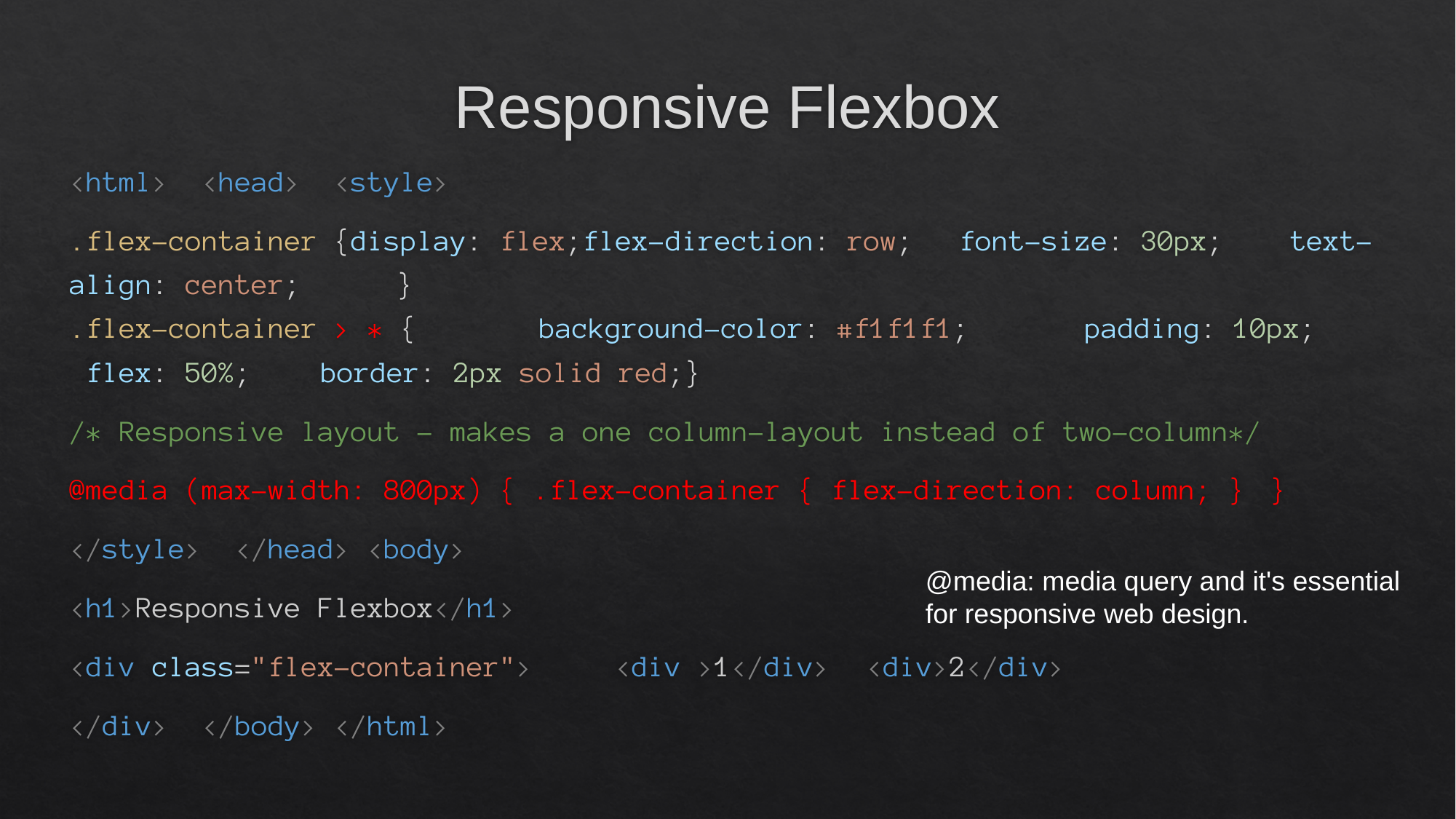

# Responsive Flexbox
<html>  <head>  <style>
.flex-container {display: flex;flex-direction: row;	 font-size: 30px;    text-align: center;	}
.flex-container > * {	  background-color: #f1f1f1;	  padding: 10px;    flex: 50%;	  border: 2px solid red;}
/* Responsive layout - makes a one column-layout instead of two-column*/
@media (max-width: 800px) { .flex-container { flex-direction: column; }	}
</style>  </head> <body>
<h1>Responsive Flexbox</h1>
<div class="flex-container">	<div >1</div>	  <div>2</div>
</div>  </body> </html>
@media: media query and it's essential for responsive web design.